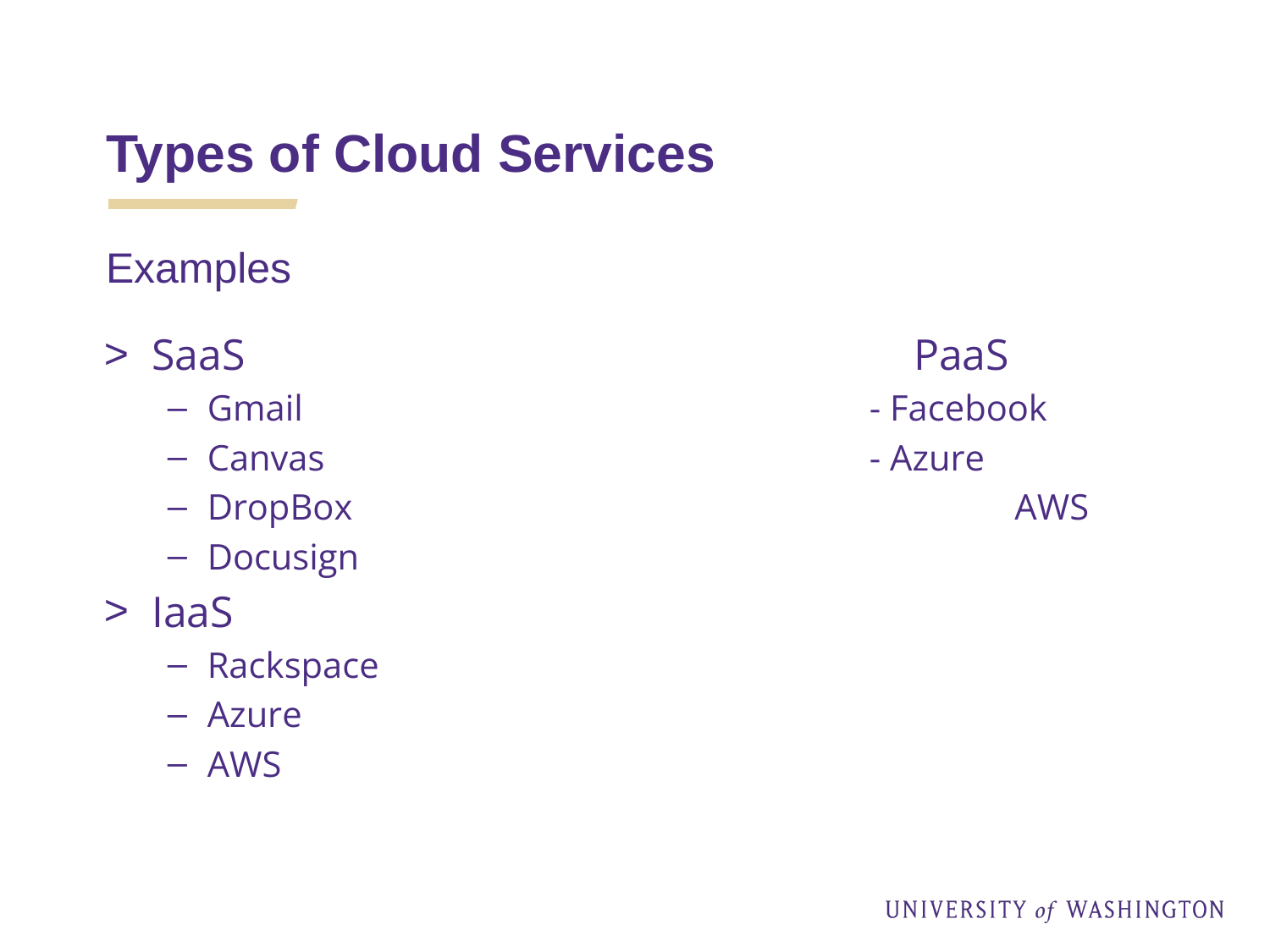

# Types of Cloud Services
Examples
SaaS						PaaS
Gmail					   - Facebook
Canvas					   - Azure
DropBox 					     AWS
Docusign
IaaS
Rackspace
Azure
AWS